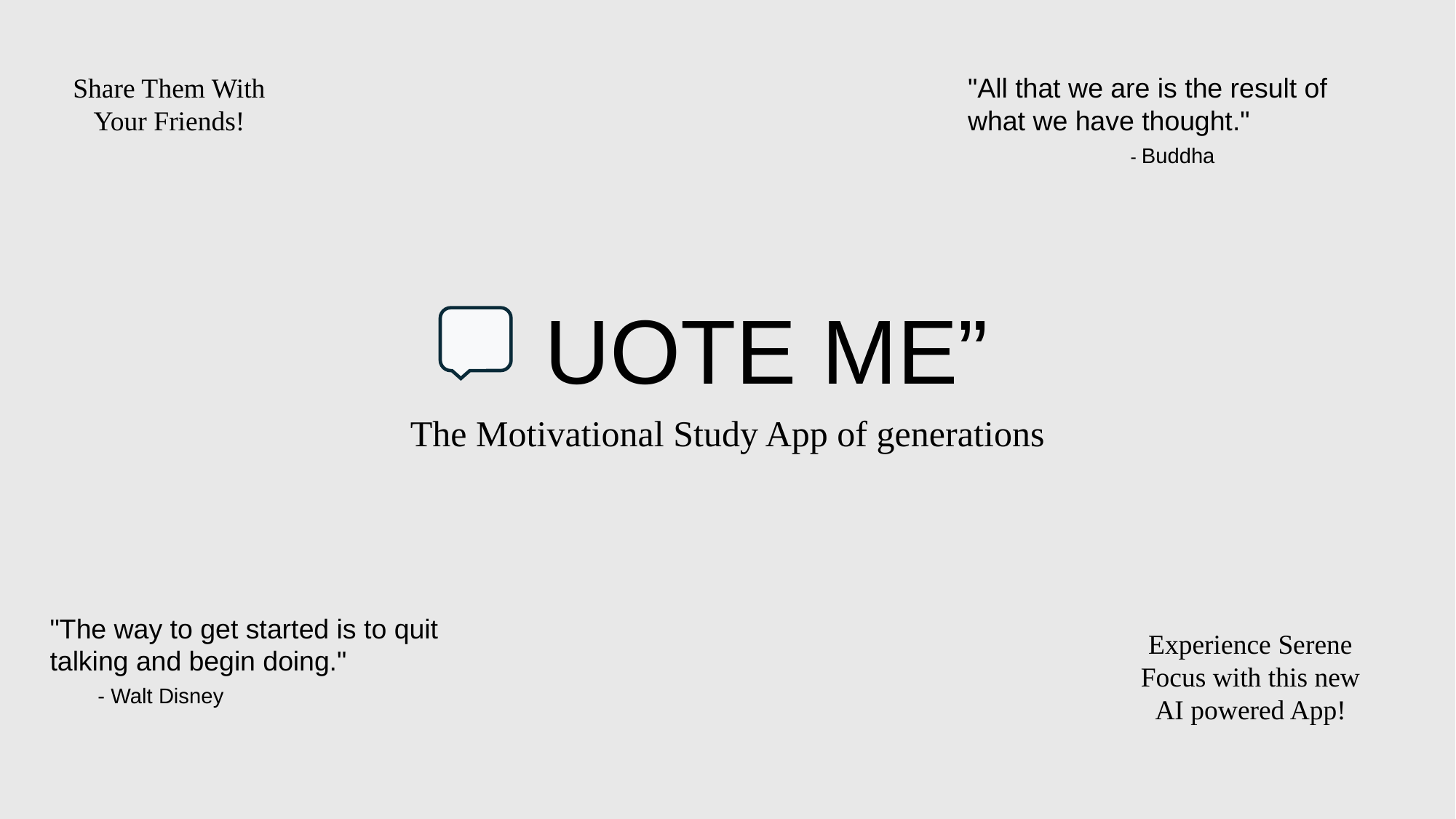

Share Them With Your Friends!
"All that we are is the result of what we have thought."	       	       - Buddha

# “  UOTE ME”

The Motivational Study App of generations
"The way to get started is to quit talking and begin doing."
        - Walt Disney

Experience Serene Focus with this new AI powered App!